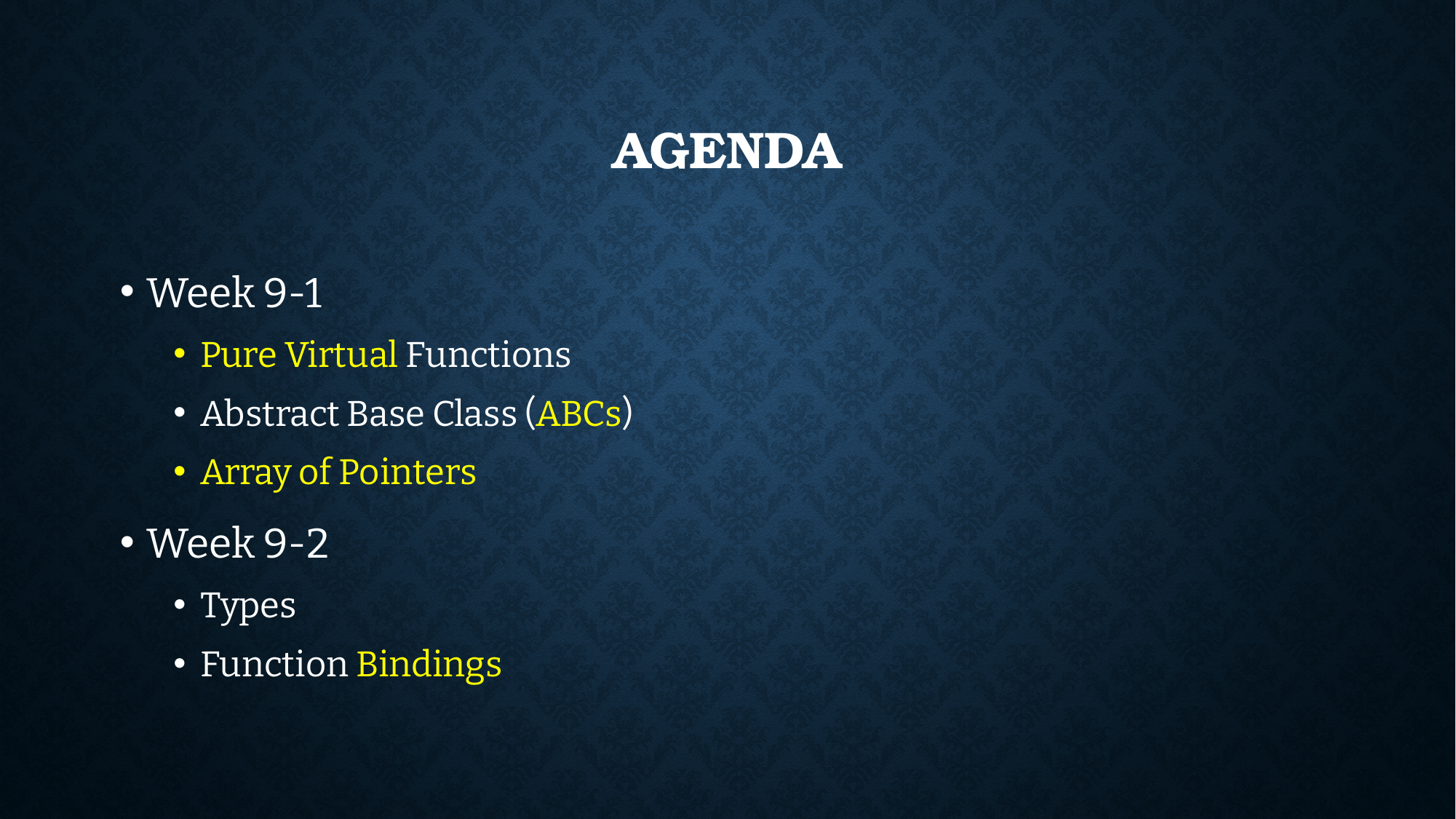

# Agenda
Week 9-1
Pure Virtual Functions
Abstract Base Class (ABCs)
Array of Pointers
Week 9-2
Types
Function Bindings